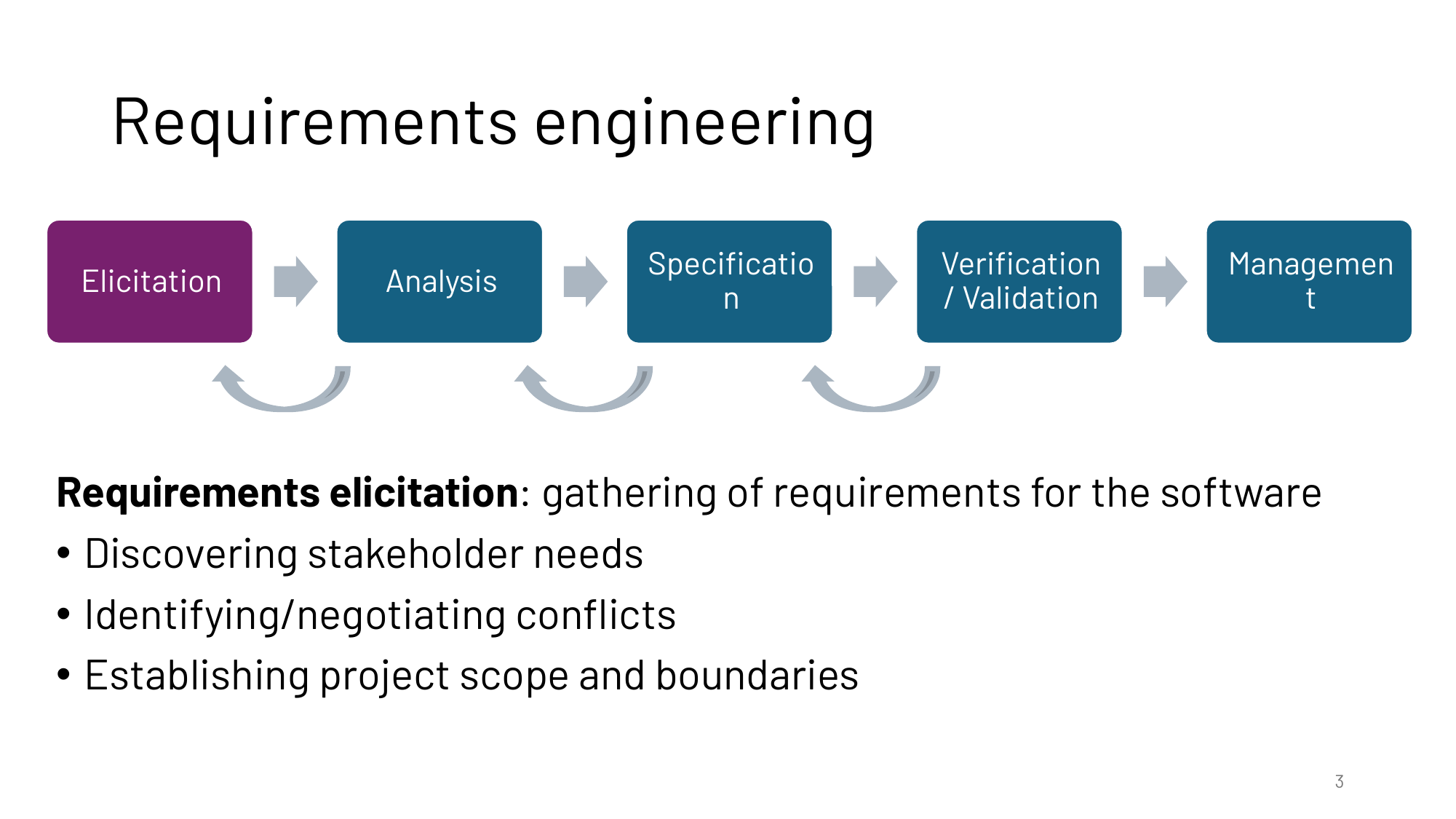

# Requirements engineering
Elicitation

Analysis

Specification

Verification / Validation

Management

Requirements elicitation: gathering of requirements for the software
Discovering stakeholder needs
Identifying/negotiating conflicts
Establishing project scope and boundaries
3